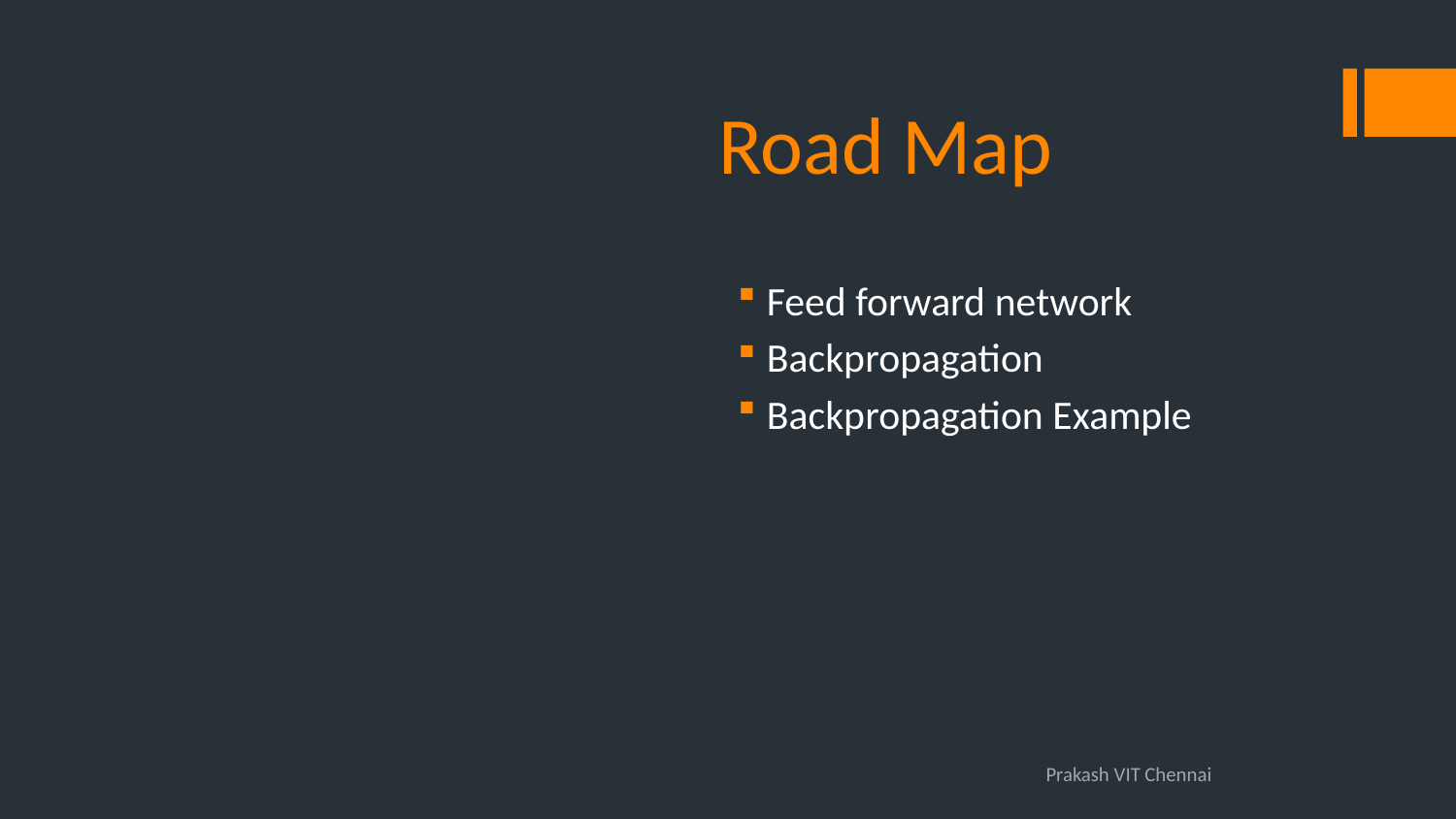

# Road Map
Feed forward network
Backpropagation
Backpropagation Example

Prakash VIT Chennai